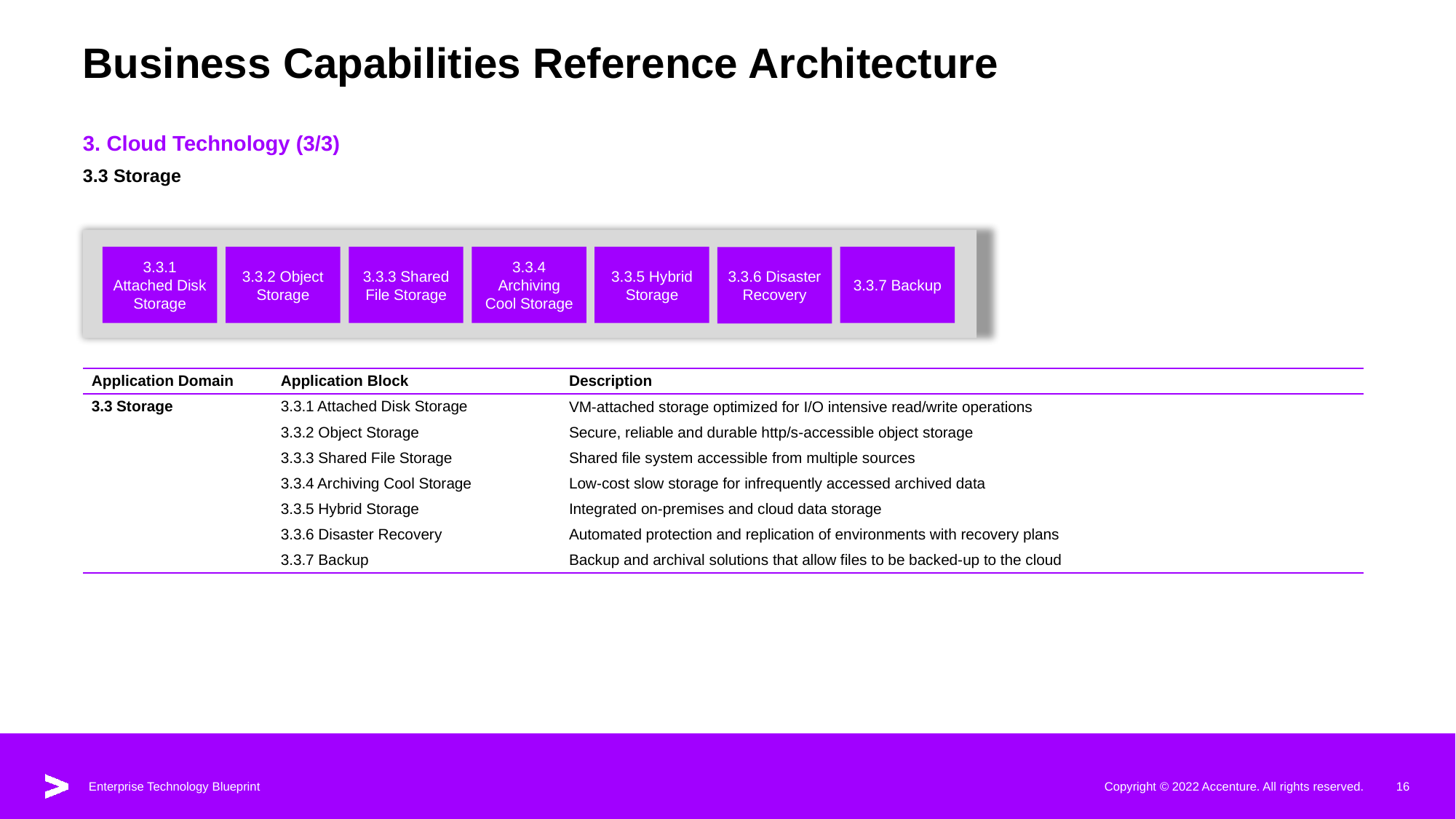

# Business Capabilities Reference Architecture
3. Cloud Technology (3/3)
3.3 Storage

3.3.1 Attached Disk Storage
3.3.2 Object Storage
3.3.3 Shared File Storage
3.3.4 Archiving Cool Storage
3.3.5 Hybrid Storage
3.3.7 Backup
3.3.6 Disaster Recovery
| Application Domain | Application Block | Description |
| --- | --- | --- |
| 3.3 Storage | 3.3.1 Attached Disk Storage | VM-attached storage optimized for I/O intensive read/write operations |
|  | 3.3.2 Object Storage | Secure, reliable and durable http/s-accessible object storage |
|  | 3.3.3 Shared File Storage | Shared file system accessible from multiple sources |
|  | 3.3.4 Archiving Cool Storage | Low-cost slow storage for infrequently accessed archived data |
|  | 3.3.5 Hybrid Storage | Integrated on-premises and cloud data storage |
|  | 3.3.6 Disaster Recovery | Automated protection and replication of environments with recovery plans |
|  | 3.3.7 Backup | Backup and archival solutions that allow files to be backed-up to the cloud |